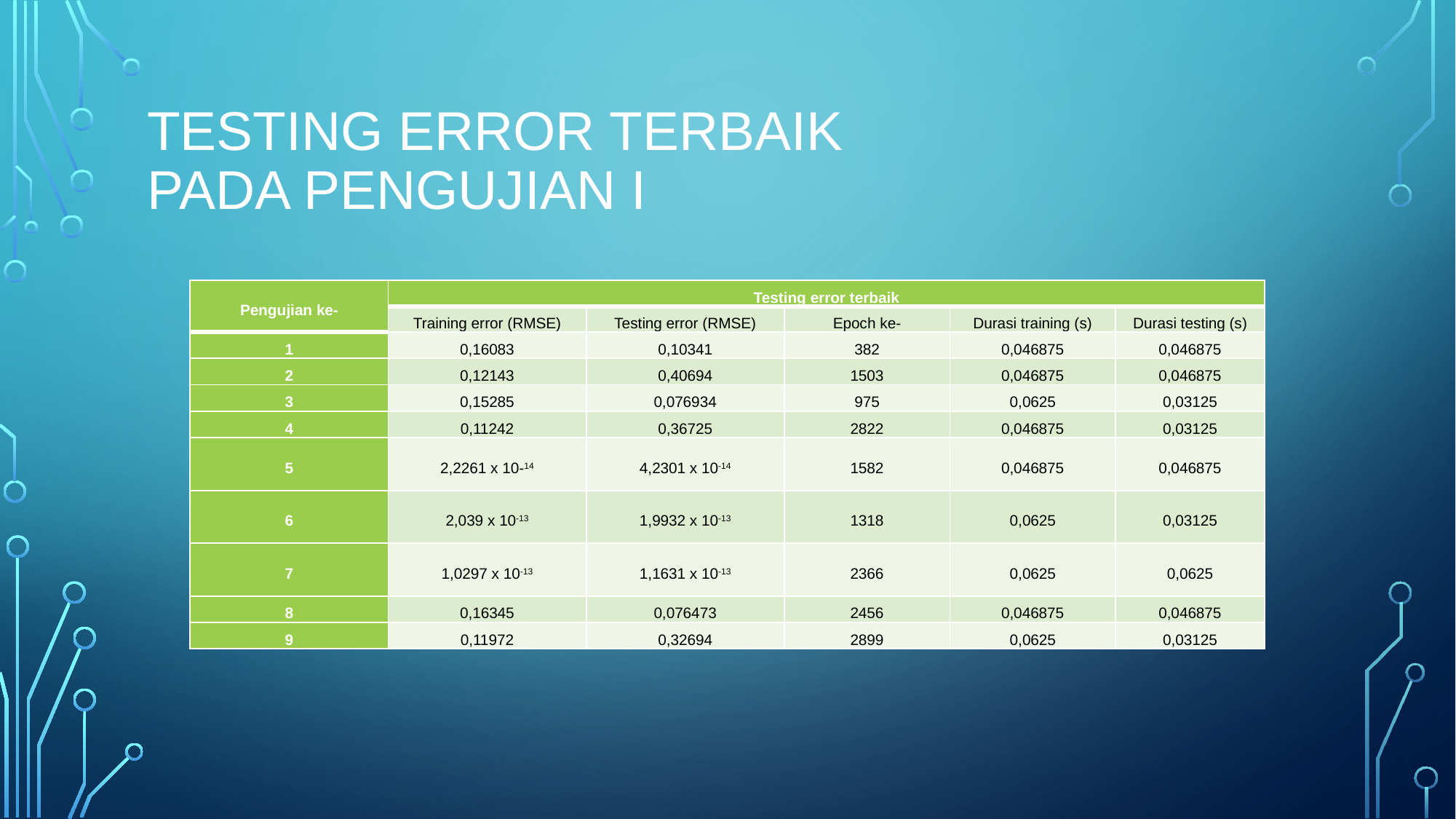

# Testing error terbaik pada pengujian I
| Pengujian ke- | Testing error terbaik |  |  |  |  |
| --- | --- | --- | --- | --- | --- |
|  | Training error (RMSE) | Testing error (RMSE) | Epoch ke- | Durasi training (s) | Durasi testing (s) |
| 1 | 0,16083 | 0,10341 | 382 | 0,046875 | 0,046875 |
| 2 | 0,12143 | 0,40694 | 1503 | 0,046875 | 0,046875 |
| 3 | 0,15285 | 0,076934 | 975 | 0,0625 | 0,03125 |
| 4 | 0,11242 | 0,36725 | 2822 | 0,046875 | 0,03125 |
| 5 | 2,2261 x 10-14 | 4,2301 x 10-14 | 1582 | 0,046875 | 0,046875 |
| 6 | 2,039 x 10-13 | 1,9932 x 10-13 | 1318 | 0,0625 | 0,03125 |
| 7 | 1,0297 x 10-13 | 1,1631 x 10-13 | 2366 | 0,0625 | 0,0625 |
| 8 | 0,16345 | 0,076473 | 2456 | 0,046875 | 0,046875 |
| 9 | 0,11972 | 0,32694 | 2899 | 0,0625 | 0,03125 |